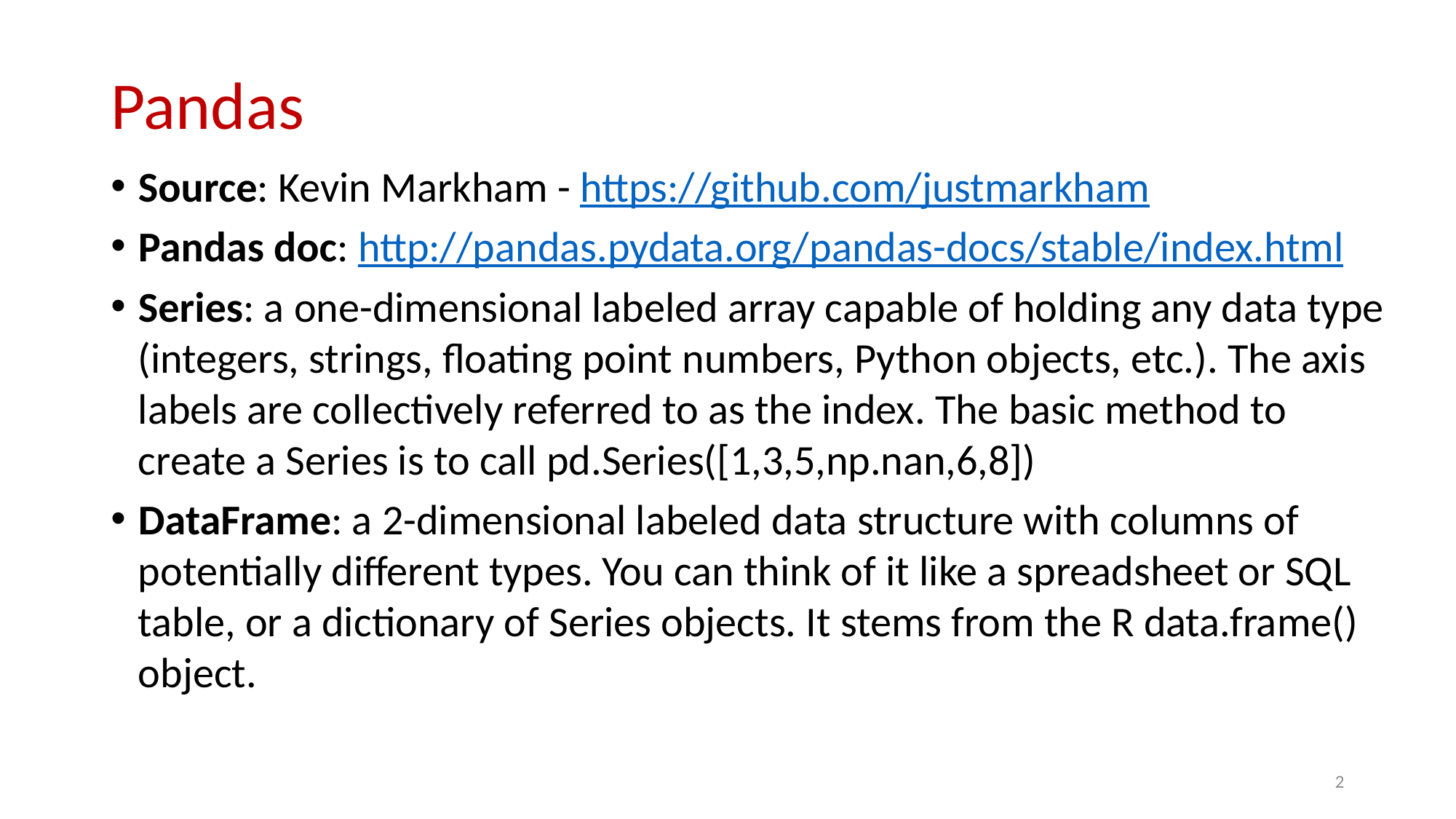

# Pandas
Source: Kevin Markham - https://github.com/justmarkham
Pandas doc: http://pandas.pydata.org/pandas-docs/stable/index.html
Series: a one-dimensional labeled array capable of holding any data type (integers, strings, floating point numbers, Python objects, etc.). The axis labels are collectively referred to as the index. The basic method to create a Series is to call pd.Series([1,3,5,np.nan,6,8])
DataFrame: a 2-dimensional labeled data structure with columns of potentially different types. You can think of it like a spreadsheet or SQL table, or a dictionary of Series objects. It stems from the R data.frame() object.

2